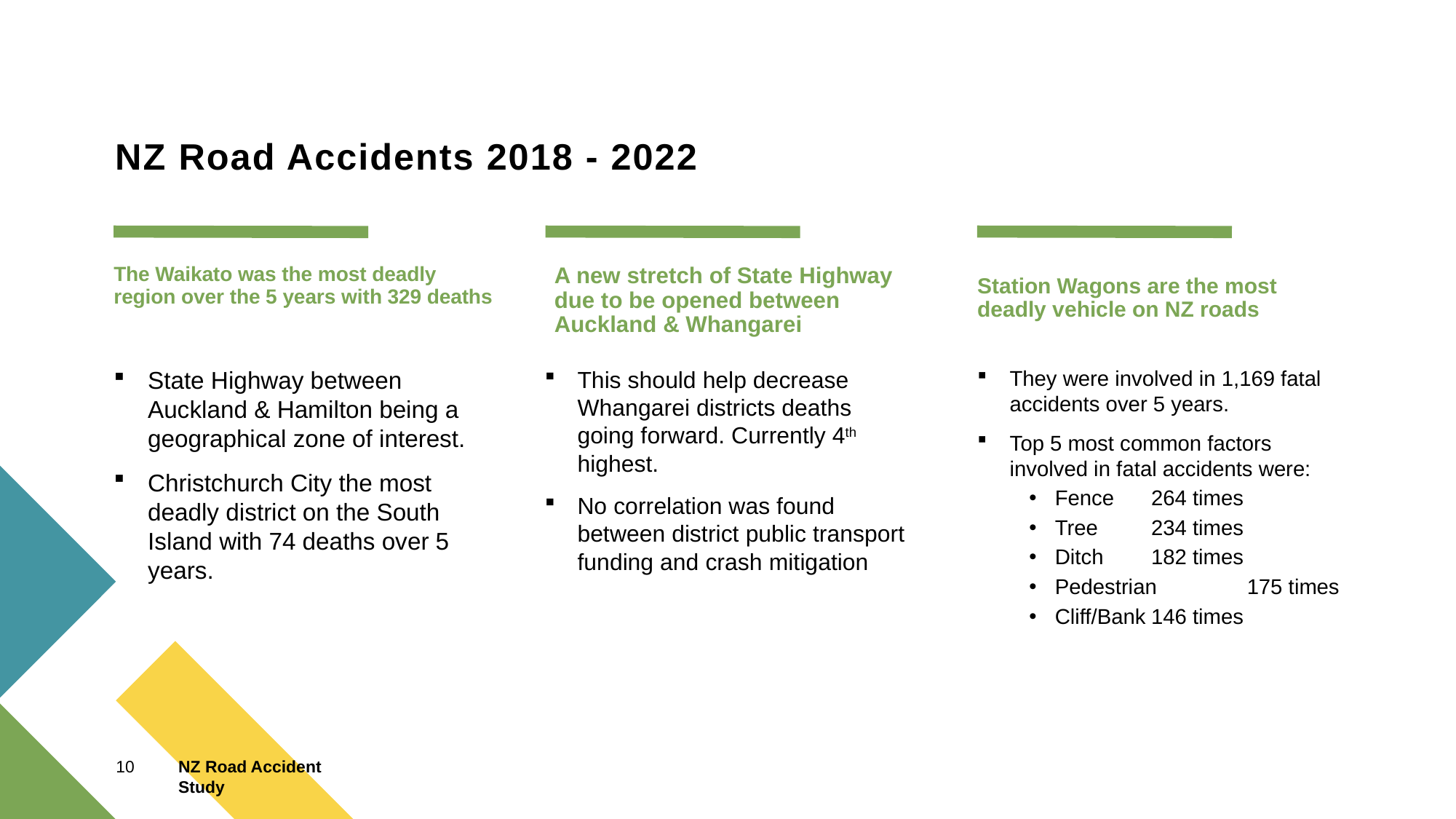

# NZ Road Accidents 2018 - 2022
The Waikato was the most deadly region over the 5 years with 329 deaths
A new stretch of State Highway due to be opened between Auckland & Whangarei
Station Wagons are the most deadly vehicle on NZ roads
State Highway between Auckland & Hamilton being a geographical zone of interest.
Christchurch City the most deadly district on the South Island with 74 deaths over 5 years.

This should help decrease Whangarei districts deaths going forward. Currently 4th highest.
No correlation was found between district public transport funding and crash mitigation

They were involved in 1,169 fatal accidents over 5 years.
Top 5 most common factors involved in fatal accidents were:
Fence 	264 times
Tree	234 times
Ditch	182 times
Pedestrian	175 times
Cliff/Bank	146 times

10
NZ Road Accident Study